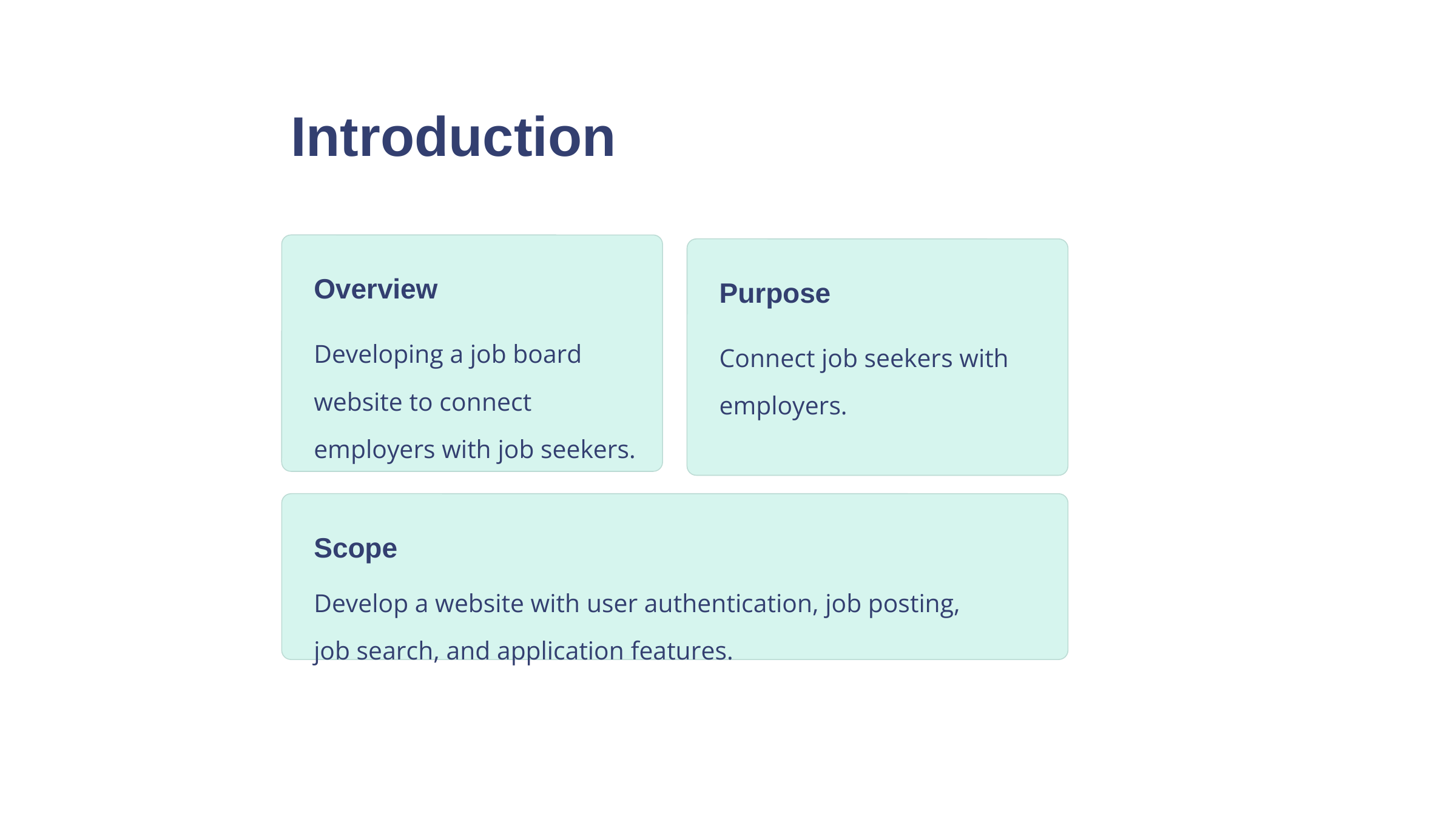

Introduction

Overview
Purpose
Developing a job board website to connect employers with job seekers.
Connect job seekers with employers.

Scope
Develop a website with user authentication, job posting, job search, and application features.